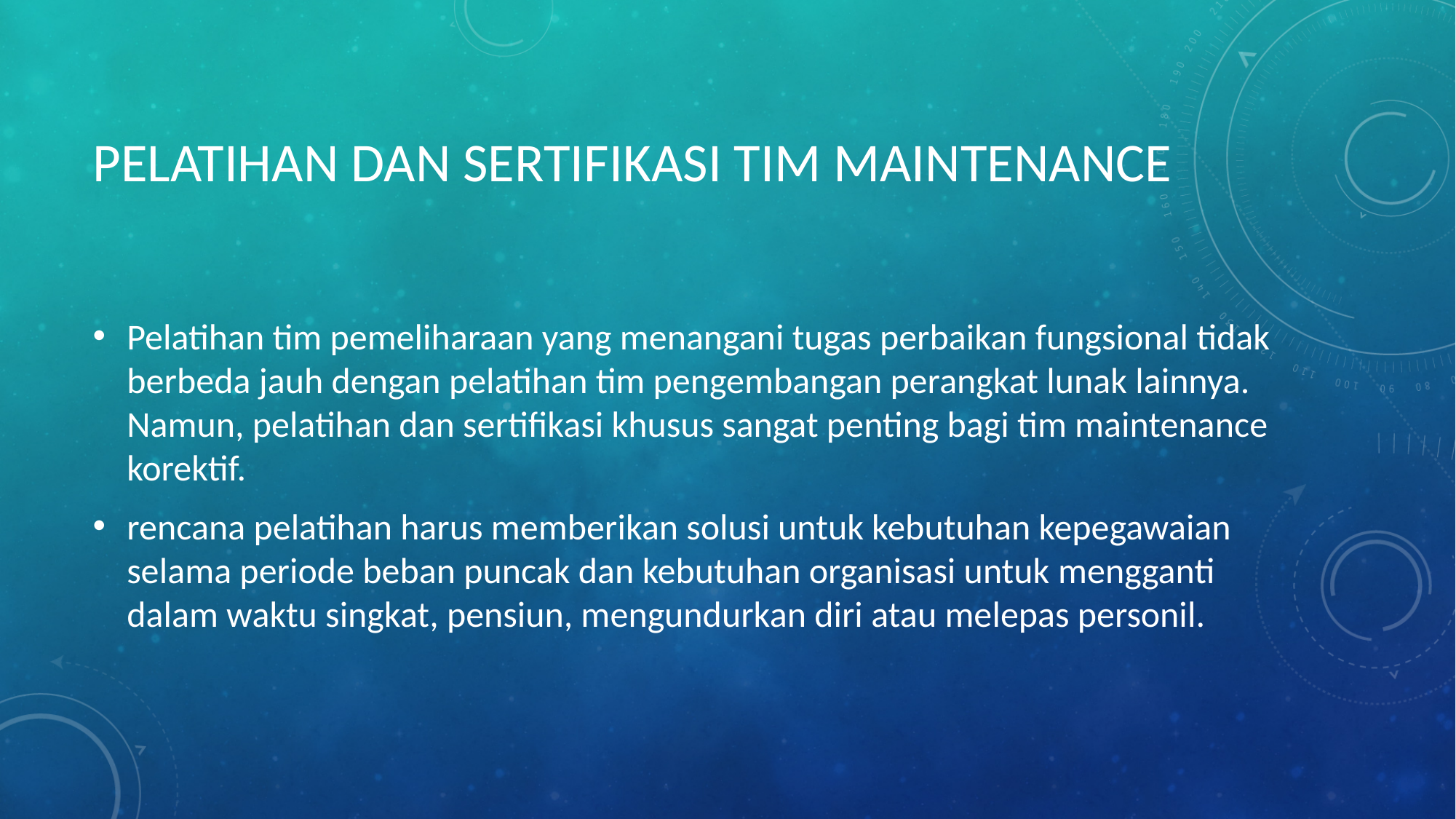

# Pelatihan dan sertifikasi tim maintenance
Pelatihan tim pemeliharaan yang menangani tugas perbaikan fungsional tidak berbeda jauh dengan pelatihan tim pengembangan perangkat lunak lainnya. Namun, pelatihan dan sertifikasi khusus sangat penting bagi tim maintenance korektif.
rencana pelatihan harus memberikan solusi untuk kebutuhan kepegawaian selama periode beban puncak dan kebutuhan organisasi untuk mengganti  dalam waktu singkat, pensiun, mengundurkan diri atau melepas personil.